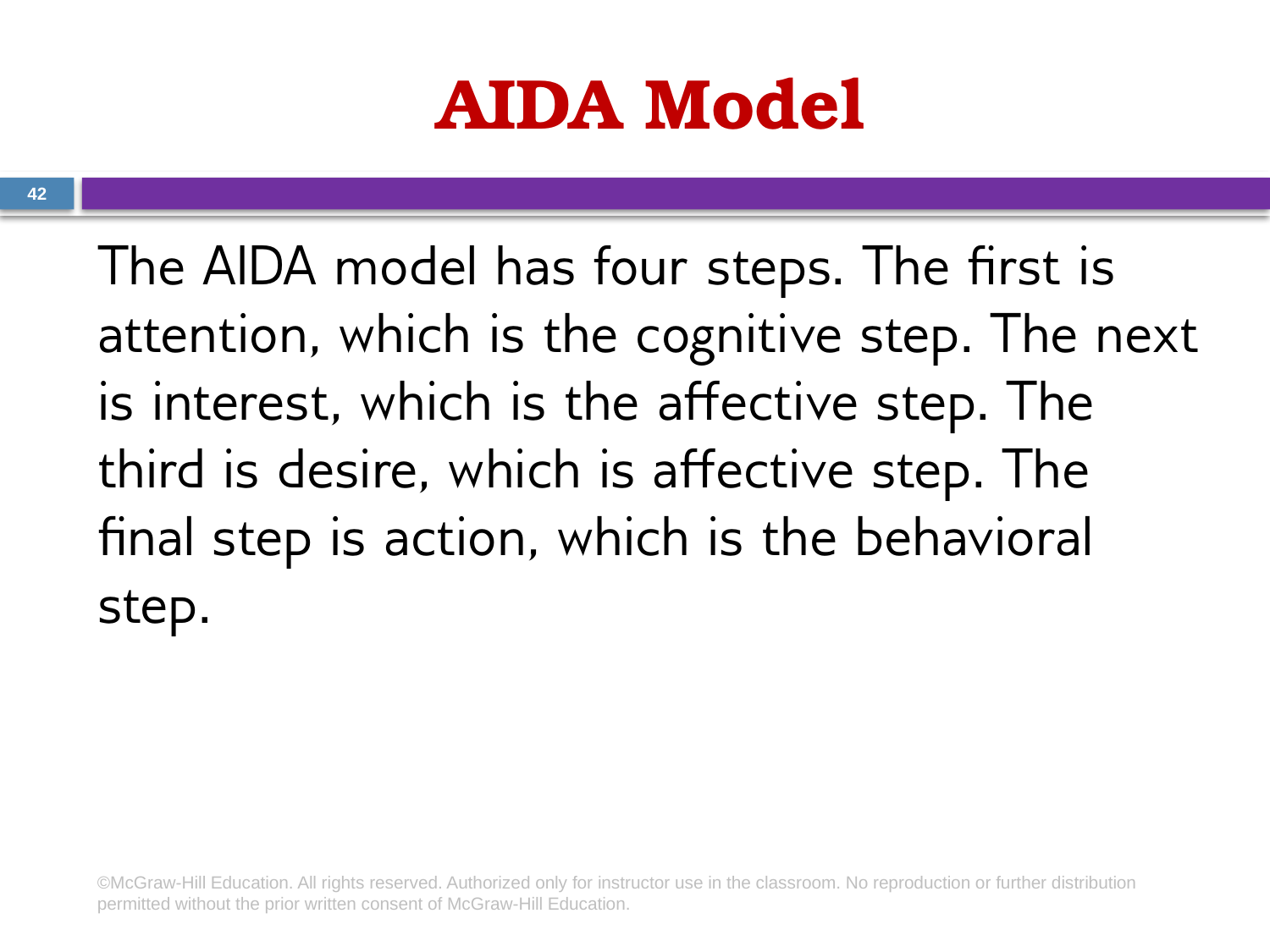

# AIDA Model
42
The AIDA model has four steps. The first is attention, which is the cognitive step. The next is interest, which is the affective step. The third is desire, which is affective step. The final step is action, which is the behavioral step.
©McGraw-Hill Education. All rights reserved. Authorized only for instructor use in the classroom. No reproduction or further distribution permitted without the prior written consent of McGraw-Hill Education.